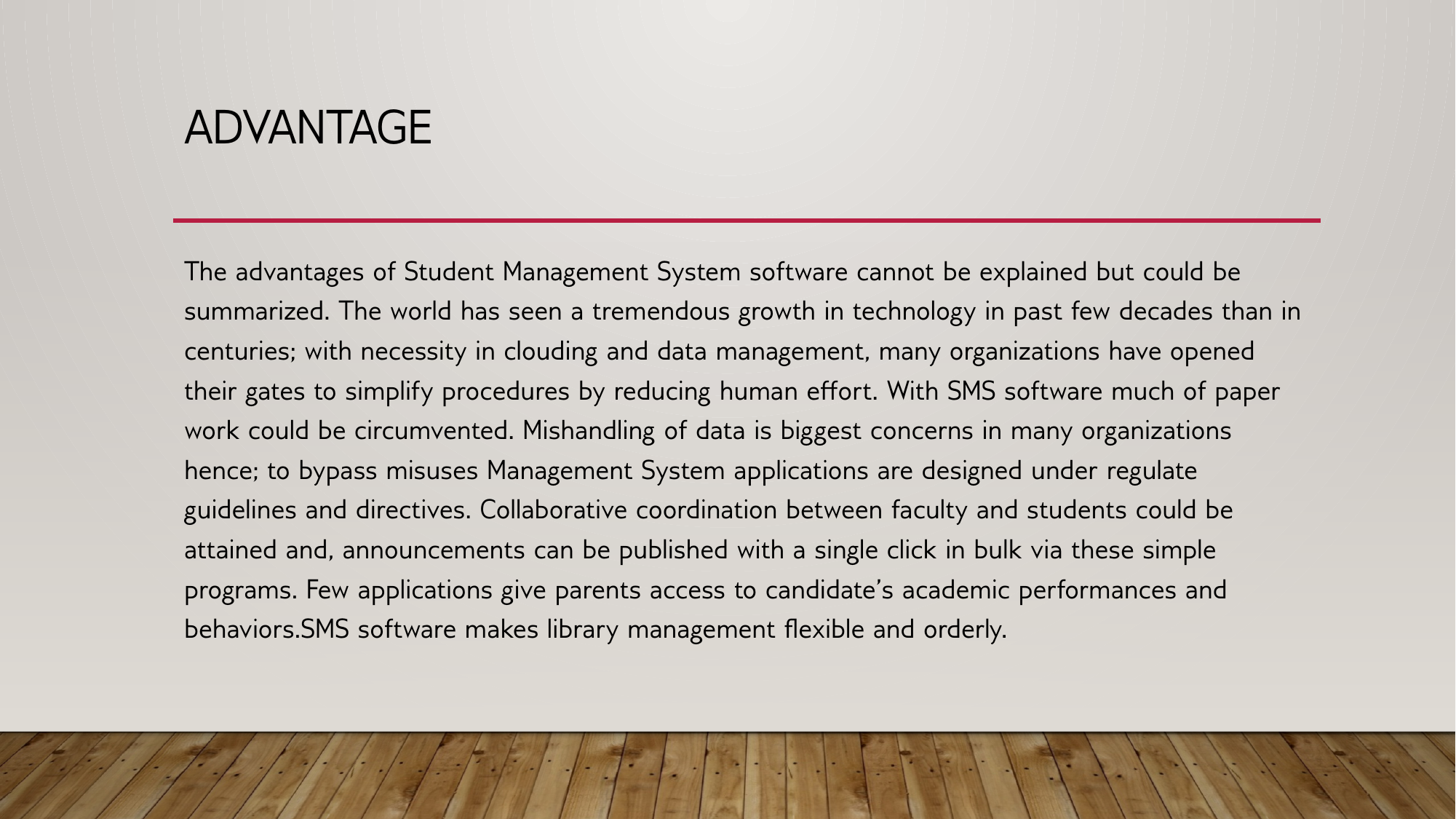

# ADVANTAGE
The advantages of Student Management System software cannot be explained but could be summarized. The world has seen a tremendous growth in technology in past few decades than in centuries; with necessity in clouding and data management, many organizations have opened their gates to simplify procedures by reducing human effort. With SMS software much of paper work could be circumvented. Mishandling of data is biggest concerns in many organizations hence; to bypass misuses Management System applications are designed under regulate guidelines and directives. Collaborative coordination between faculty and students could be attained and, announcements can be published with a single click in bulk via these simple programs. Few applications give parents access to candidate’s academic performances and behaviors.SMS software makes library management flexible and orderly.